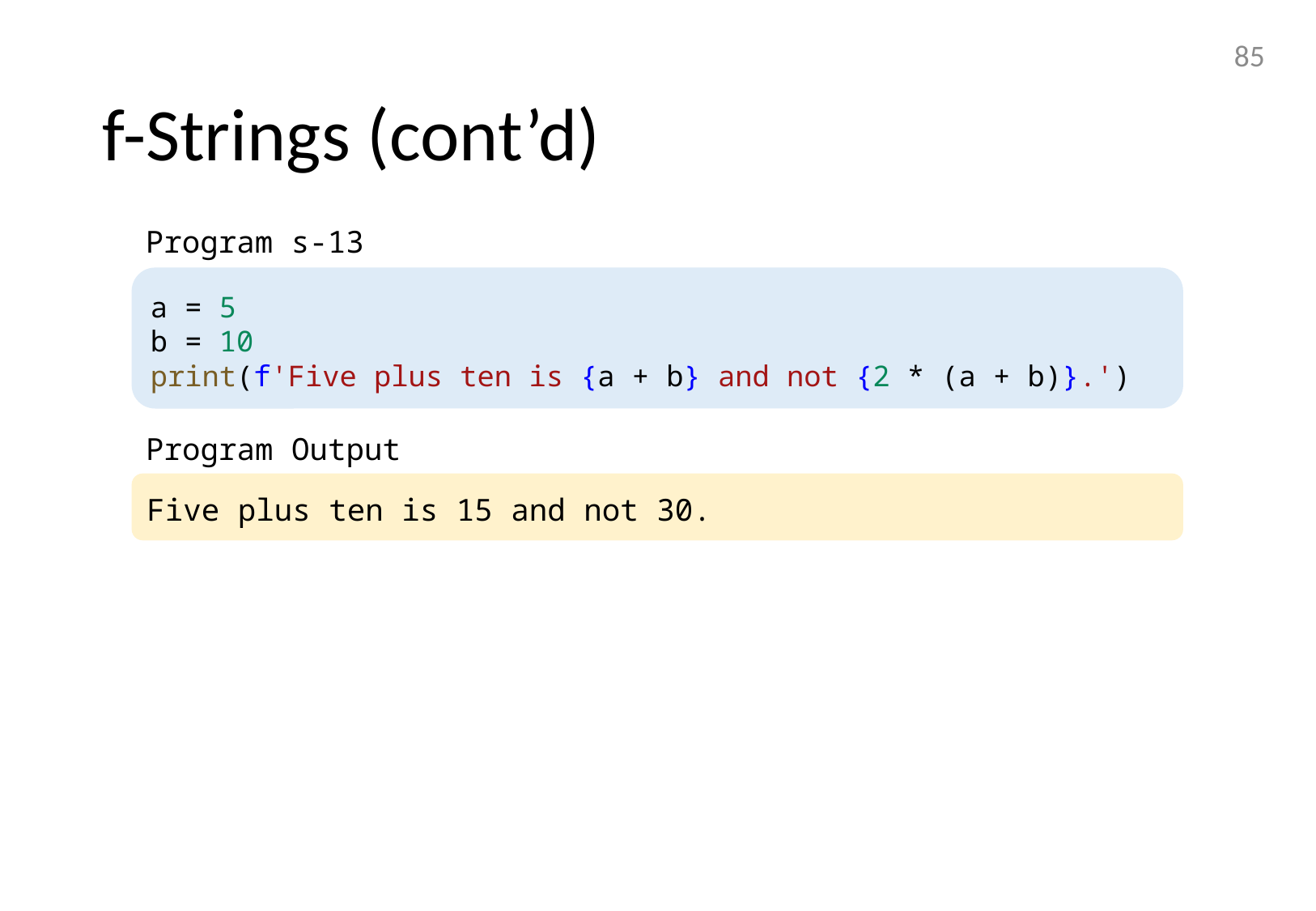

85
# f-Strings (cont’d)
Program s-13
a = 5
b = 10
print(f'Five plus ten is {a + b} and not {2 * (a + b)}.')
Program Output
Five plus ten is 15 and not 30.